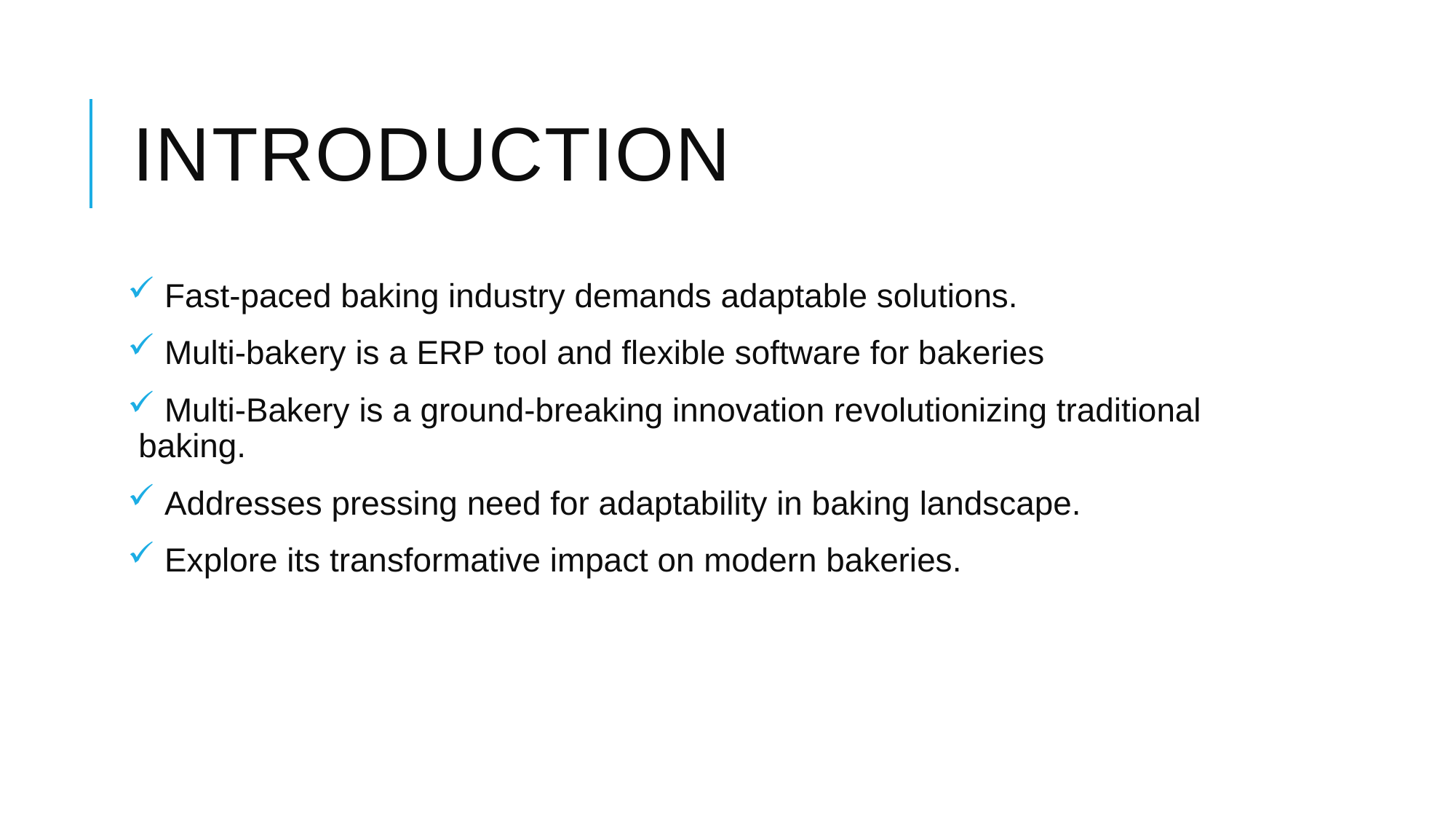

# Introduction
 Fast-paced baking industry demands adaptable solutions.
 Multi-bakery is a ERP tool and flexible software for bakeries
 Multi-Bakery is a ground-breaking innovation revolutionizing traditional baking.
 Addresses pressing need for adaptability in baking landscape.
 Explore its transformative impact on modern bakeries.